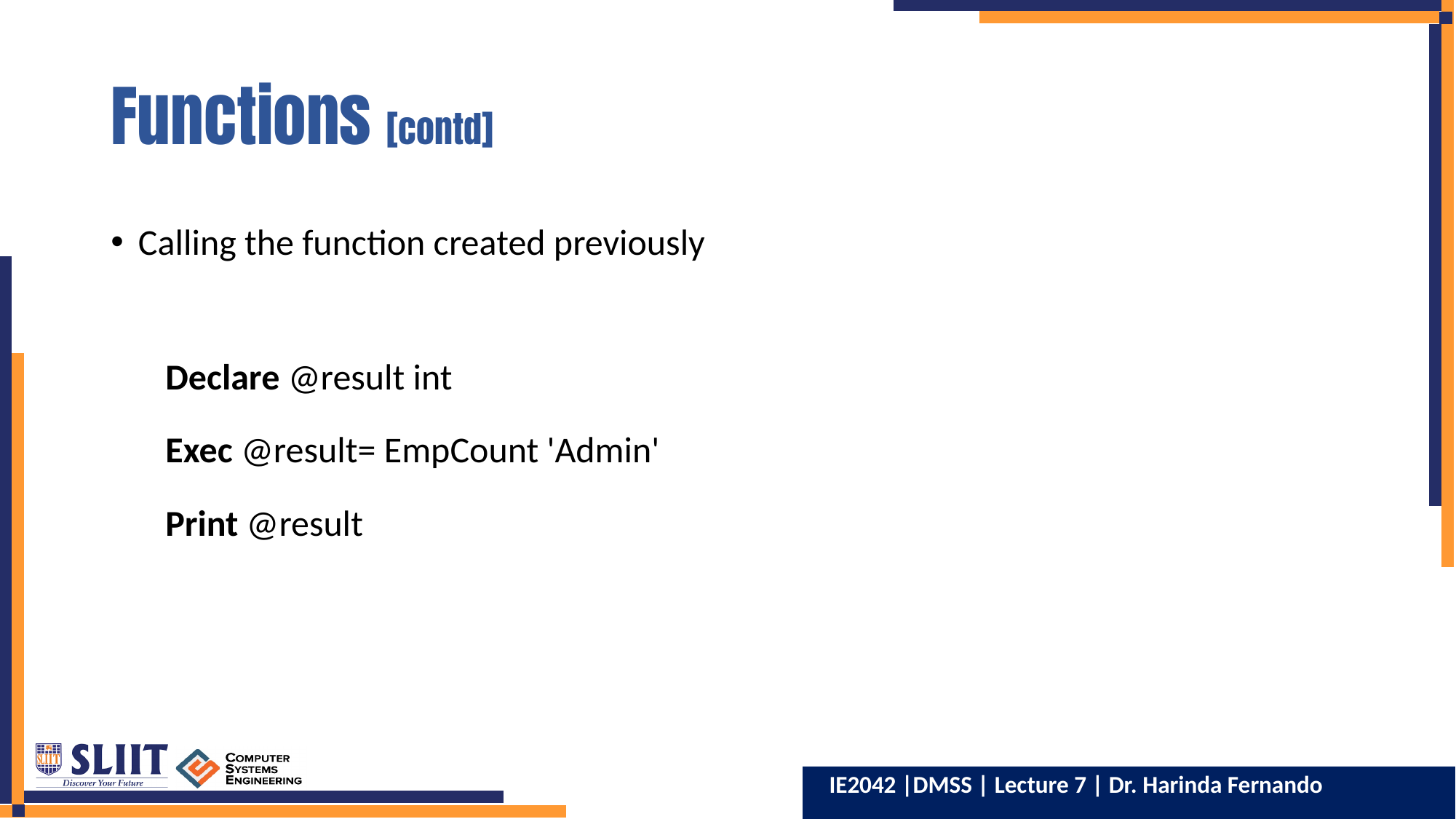

# Functions [contd]
Calling the function created previously

Declare @result int
Exec @result= EmpCount 'Admin'
Print @result

IE2042 |DMSS | Lecture 7 | Dr. Harinda Fernando